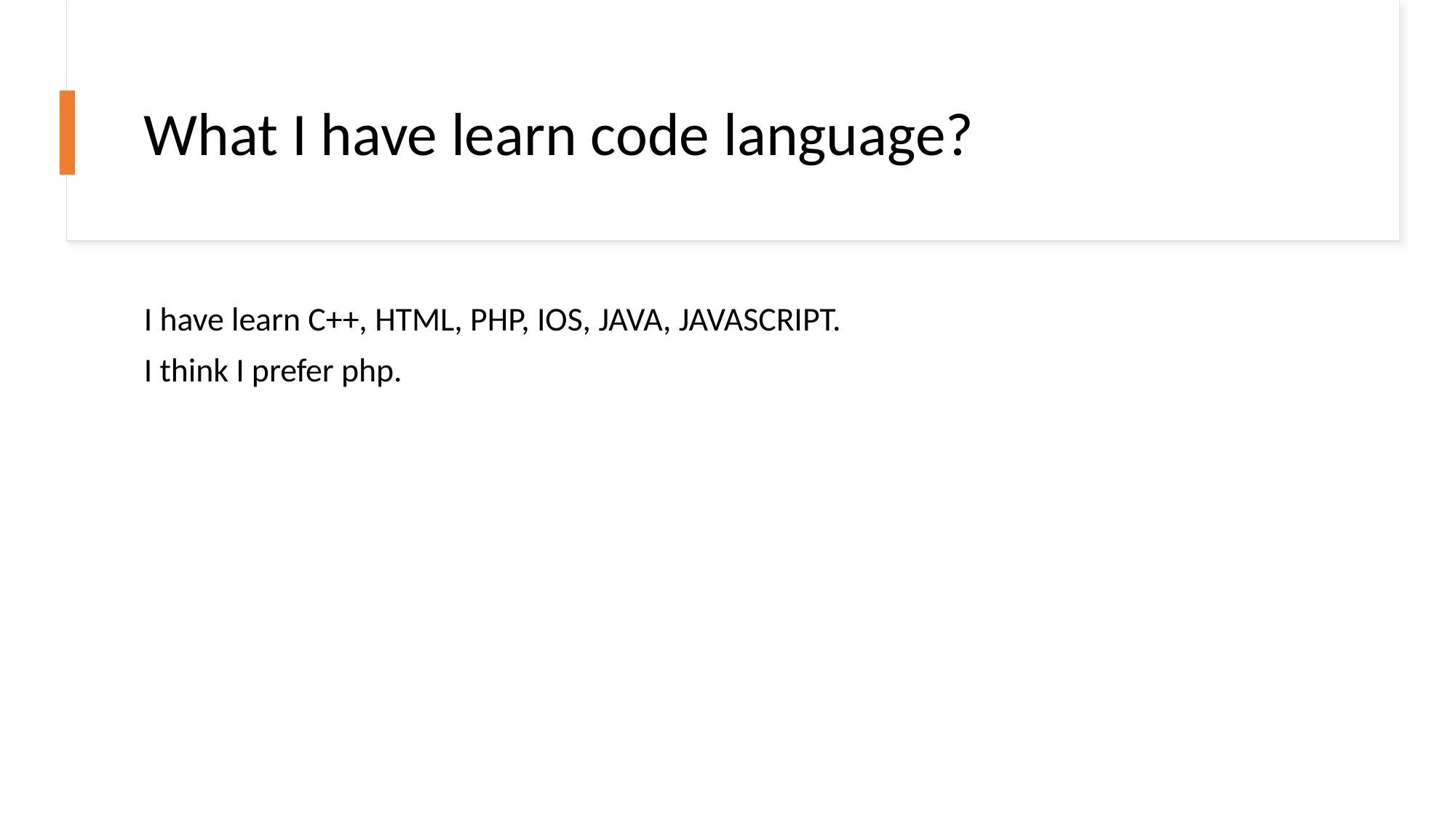

# What I have learn code language?

I have learn C++, HTML, PHP, IOS, JAVA, JAVASCRIPT.
I think I prefer php.